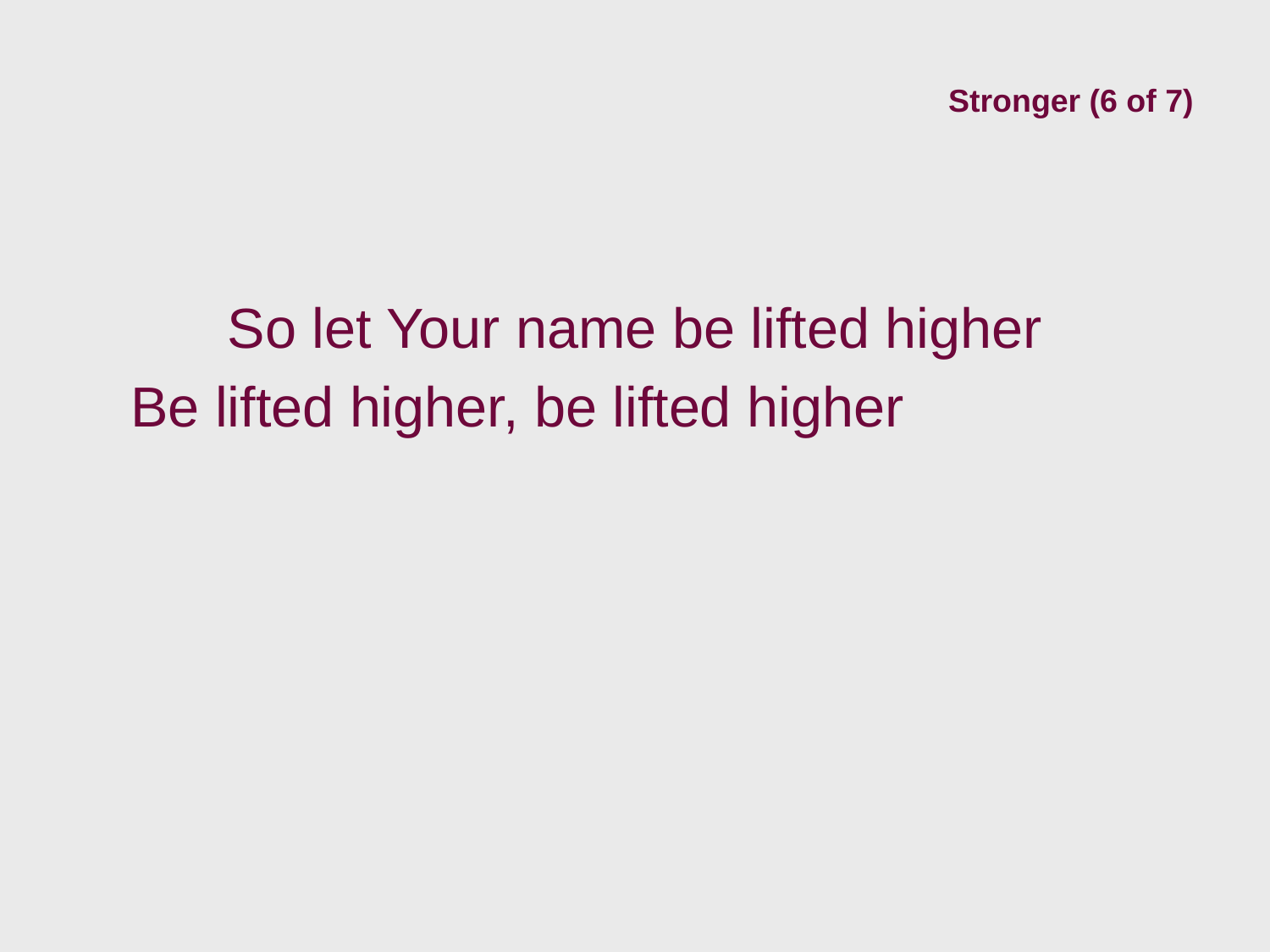

# Stronger (6 of 7)
So let Your name be lifted higher
Be lifted higher, be lifted higher